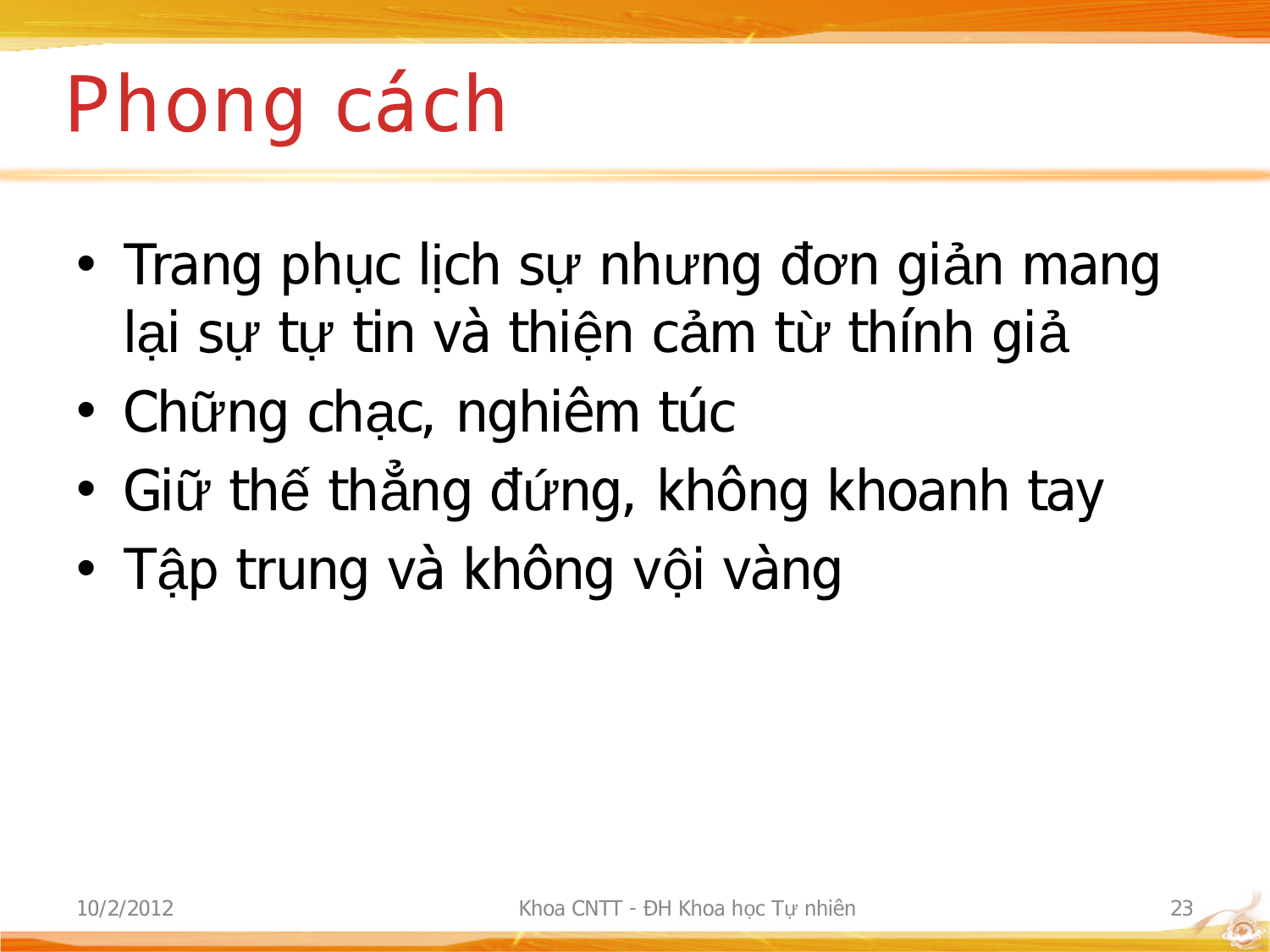

# Phong cách
Trang phục lịch sự nhưng đơn giản mang lại sự tự tin và thiện cảm từ thính giả
Chững chạc, nghiêm túc
Giữ thế thẳng đứng, không khoanh tay
Tập trung và không vội vàng

10/2/2012
Khoa CNTT - ĐH Khoa học Tự nhiên
23